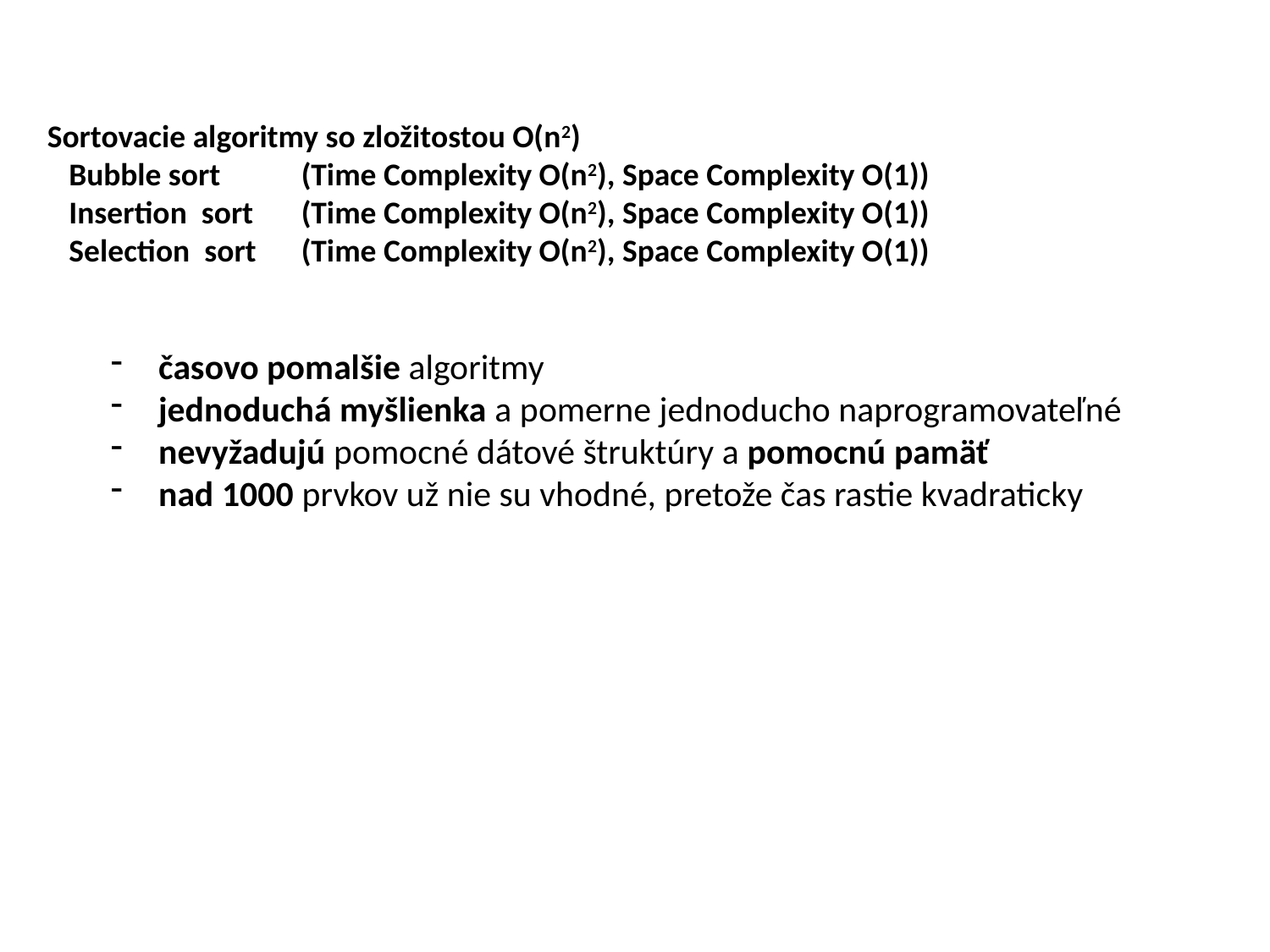

Sortovacie algoritmy so zložitostou O(n2)
   Bubble sort       	(Time Complexity O(n2), Space Complexity O(1))
   Insertion  sort   	(Time Complexity O(n2), Space Complexity O(1))
   Selection  sort   	(Time Complexity O(n2), Space Complexity O(1))

časovo pomalšie algoritmy
jednoduchá myšlienka a pomerne jednoducho naprogramovateľné
nevyžadujú pomocné dátové štruktúry a pomocnú pamäť
nad 1000 prvkov už nie su vhodné, pretože čas rastie kvadraticky